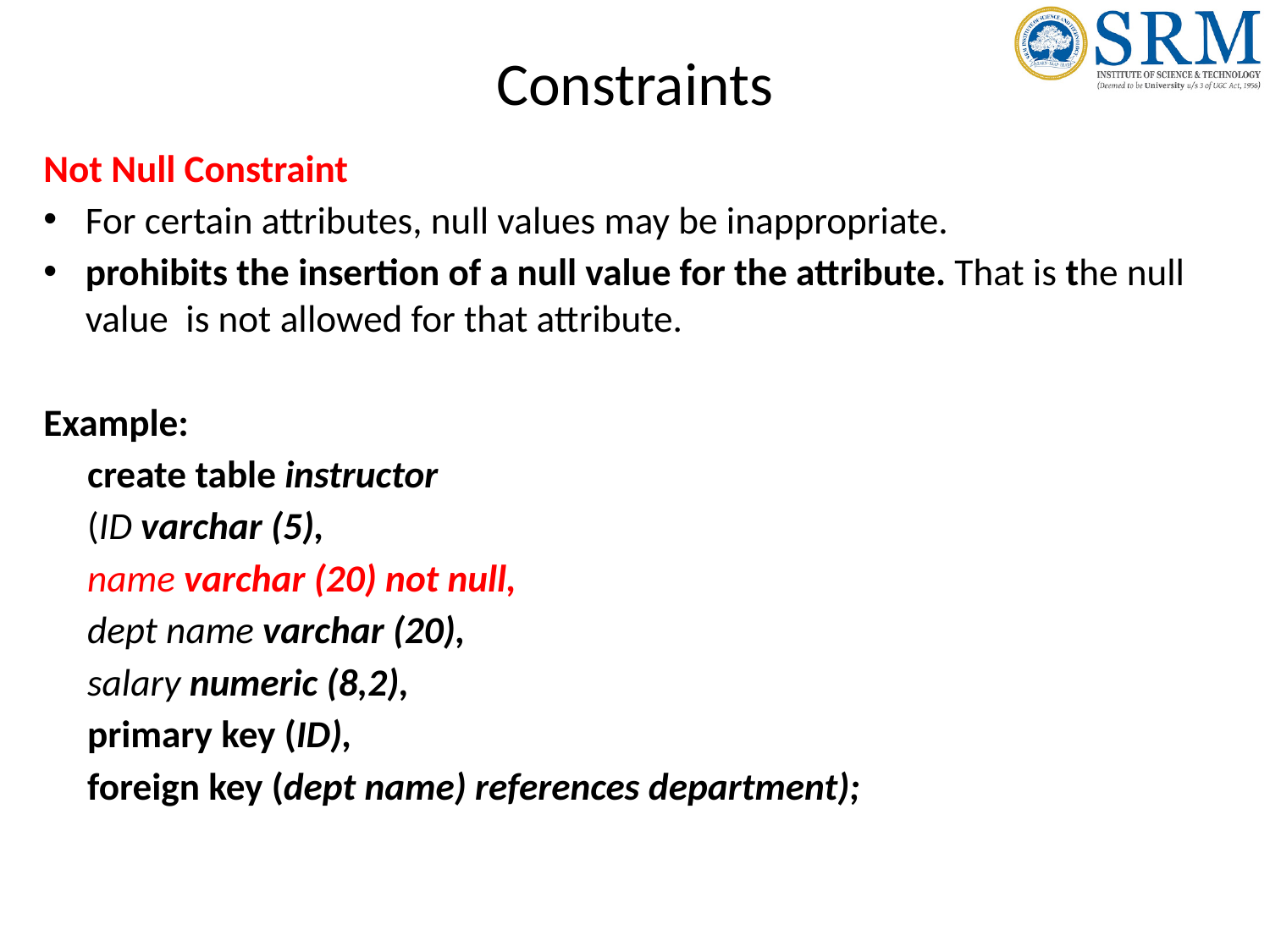

# Constraints
Not Null Constraint
For certain attributes, null values may be inappropriate.
prohibits the insertion of a null value for the attribute. That is the null value  is not allowed for that attribute.

Example:
create table instructor
(ID varchar (5),
name varchar (20) not null,
dept name varchar (20),
salary numeric (8,2),
primary key (ID),
foreign key (dept name) references department);